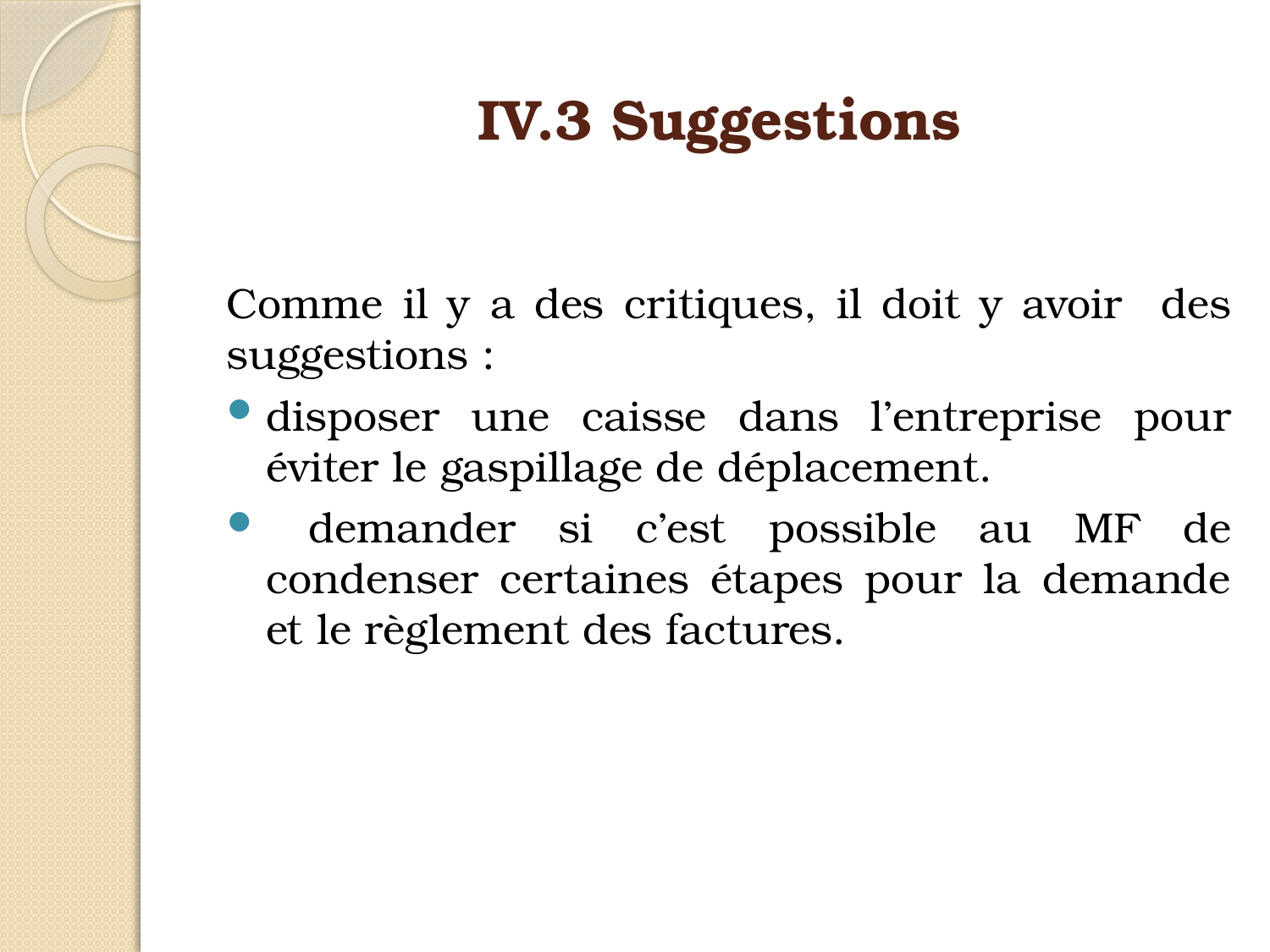

# IV.3 Suggestions
Comme il y a des critiques, il doit y avoir  des suggestions :
disposer une caisse dans l’entreprise pour éviter le gaspillage de déplacement.
 demander si c’est possible au MF de condenser certaines étapes pour la demande et le règlement des factures.